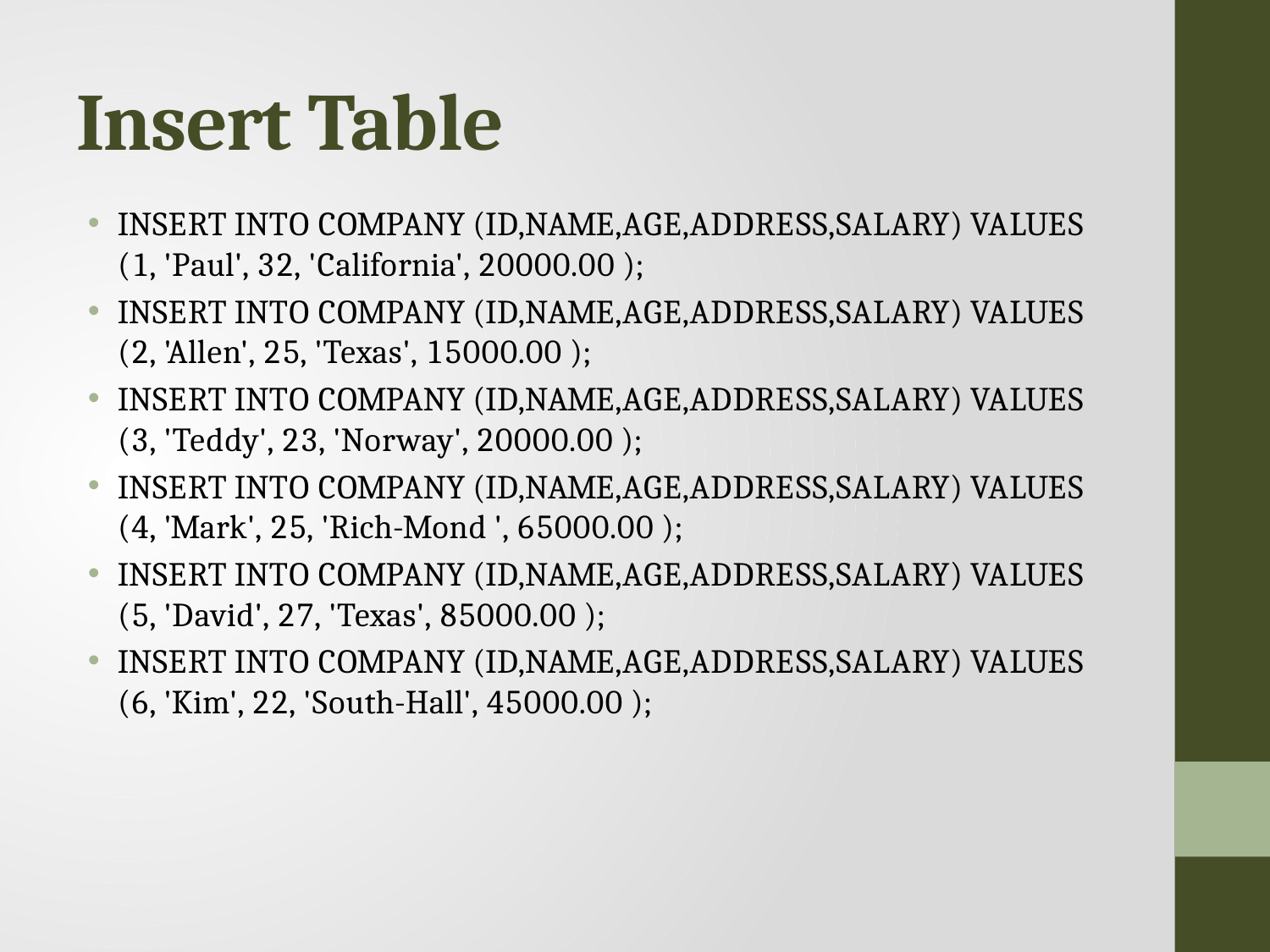

# Insert Table
INSERT INTO COMPANY (ID,NAME,AGE,ADDRESS,SALARY) VALUES (1, 'Paul', 32, 'California', 20000.00 );
INSERT INTO COMPANY (ID,NAME,AGE,ADDRESS,SALARY) VALUES (2, 'Allen', 25, 'Texas', 15000.00 );
INSERT INTO COMPANY (ID,NAME,AGE,ADDRESS,SALARY) VALUES (3, 'Teddy', 23, 'Norway', 20000.00 );
INSERT INTO COMPANY (ID,NAME,AGE,ADDRESS,SALARY) VALUES (4, 'Mark', 25, 'Rich-Mond ', 65000.00 );
INSERT INTO COMPANY (ID,NAME,AGE,ADDRESS,SALARY) VALUES (5, 'David', 27, 'Texas', 85000.00 );
INSERT INTO COMPANY (ID,NAME,AGE,ADDRESS,SALARY) VALUES (6, 'Kim', 22, 'South-Hall', 45000.00 );